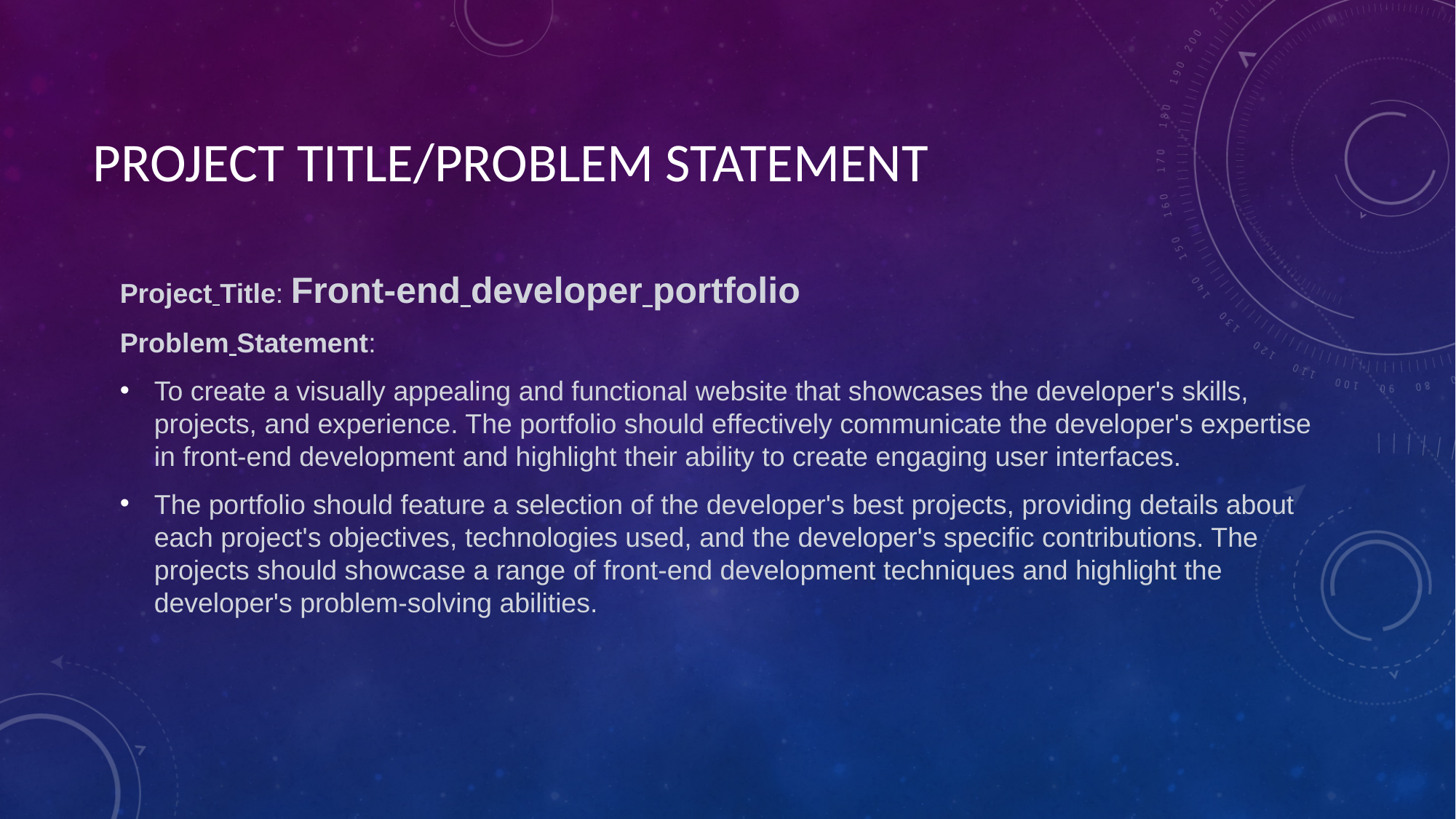

# PROJECT TITLE/Problem Statement

Project Title: Front-end developer portfolio
Problem Statement:
To create a visually appealing and functional website that showcases the developer's skills, projects, and experience. The portfolio should effectively communicate the developer's expertise in front-end development and highlight their ability to create engaging user interfaces.
The portfolio should feature a selection of the developer's best projects, providing details about each project's objectives, technologies used, and the developer's specific contributions. The projects should showcase a range of front-end development techniques and highlight the developer's problem-solving abilities.